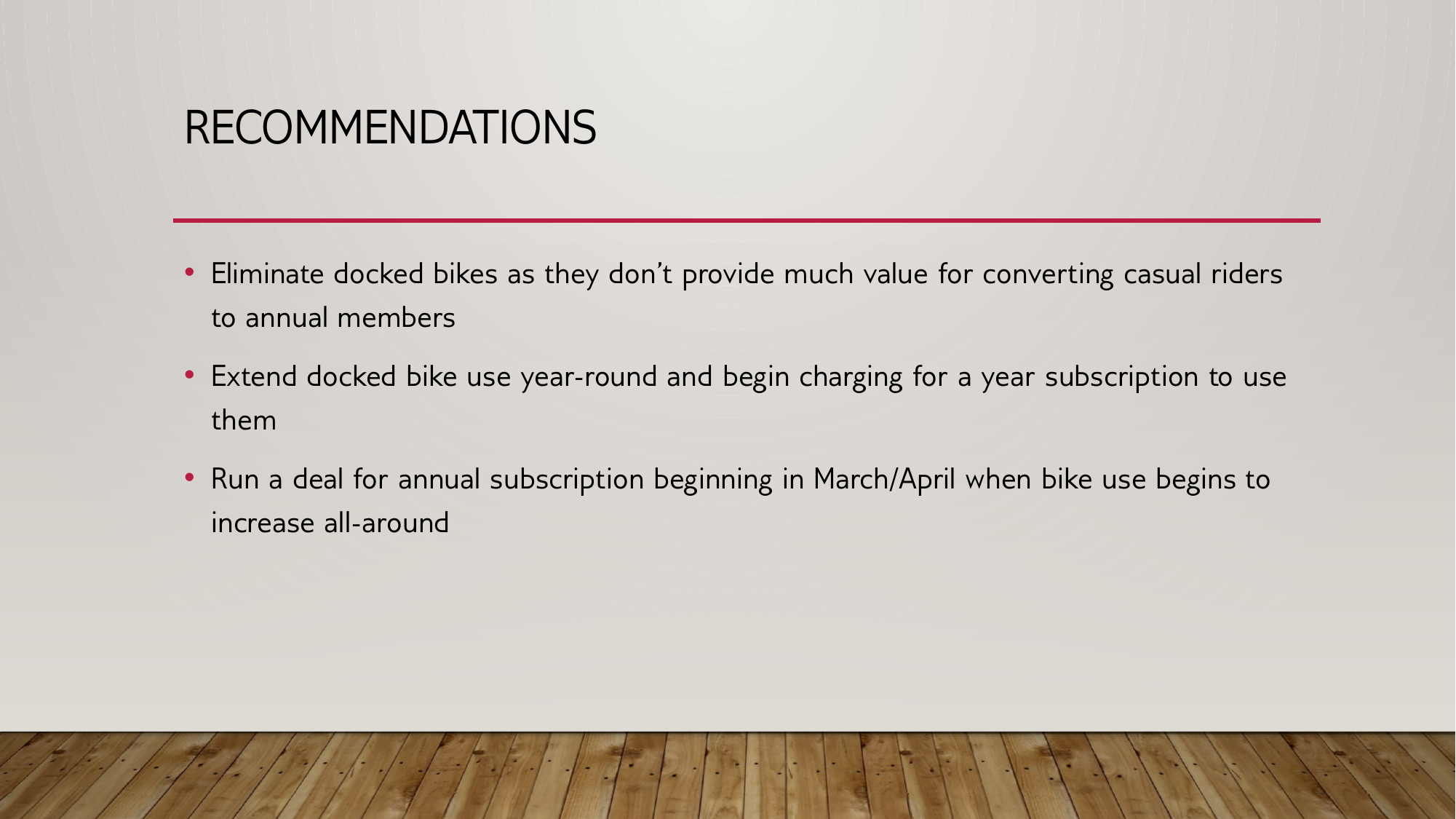

# Recommendations
Eliminate docked bikes as they don’t provide much value for converting casual riders to annual members
Extend docked bike use year-round and begin charging for a year subscription to use them
Run a deal for annual subscription beginning in March/April when bike use begins to increase all-around